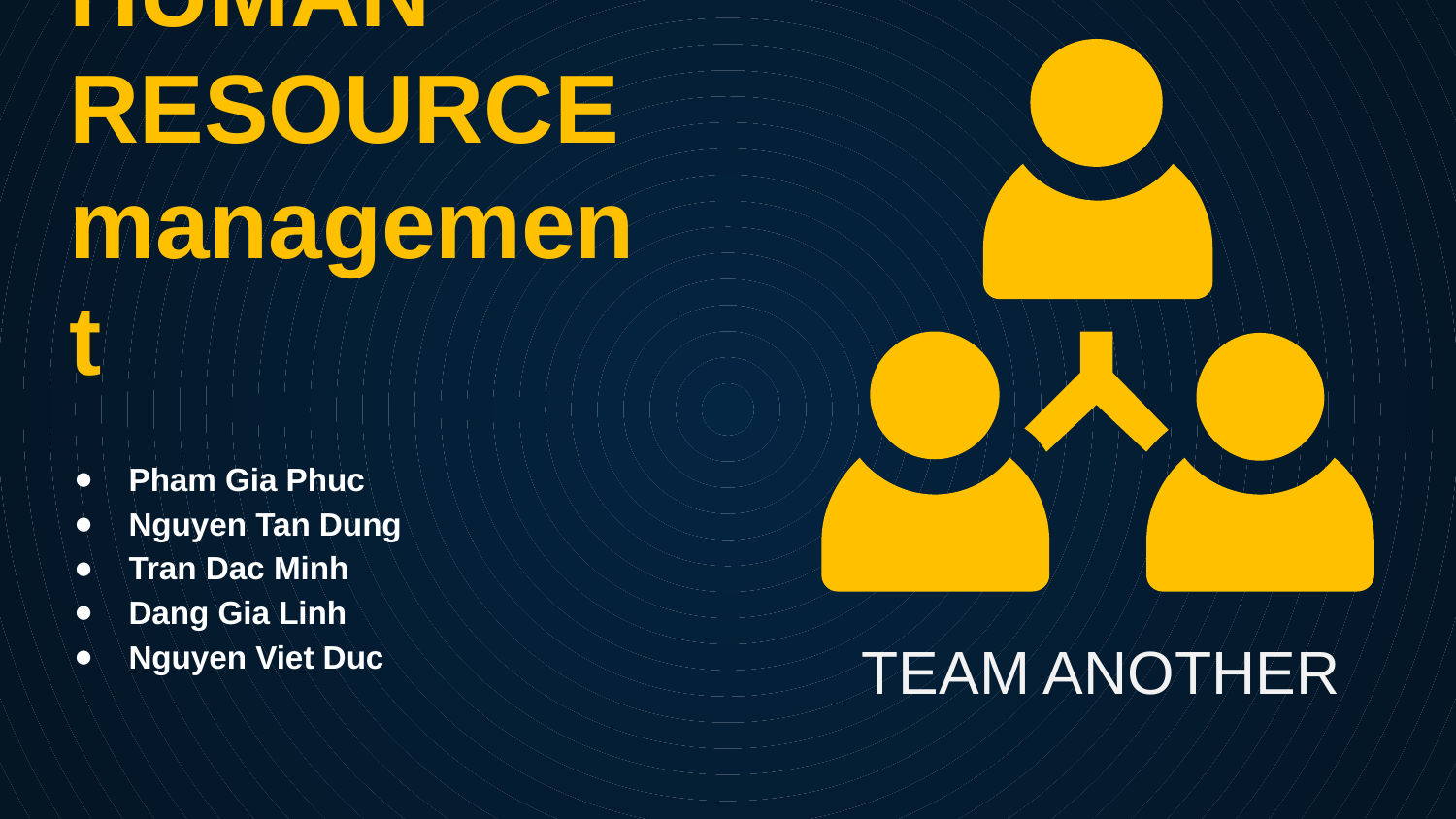

# HUMAN RESOURCE management
Pham Gia Phuc
Nguyen Tan Dung
Tran Dac Minh
Dang Gia Linh
Nguyen Viet Duc

TEAM ANOTHER​